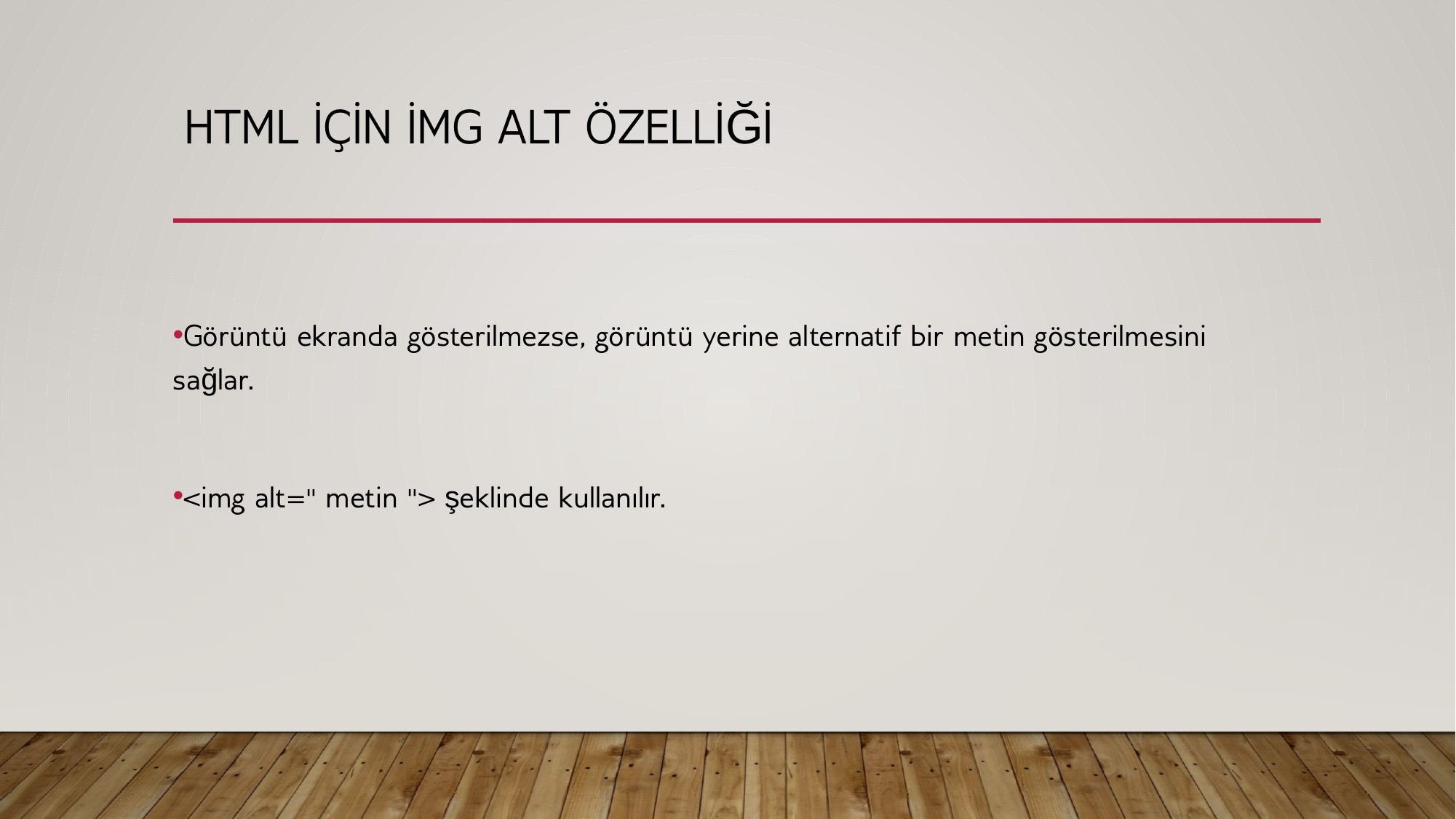

# HTML için img alt özelliği
Görüntü ekranda gösterilmezse, görüntü yerine alternatif bir metin gösterilmesini sağlar.

<img alt=" metin "> şeklinde kullanılır.